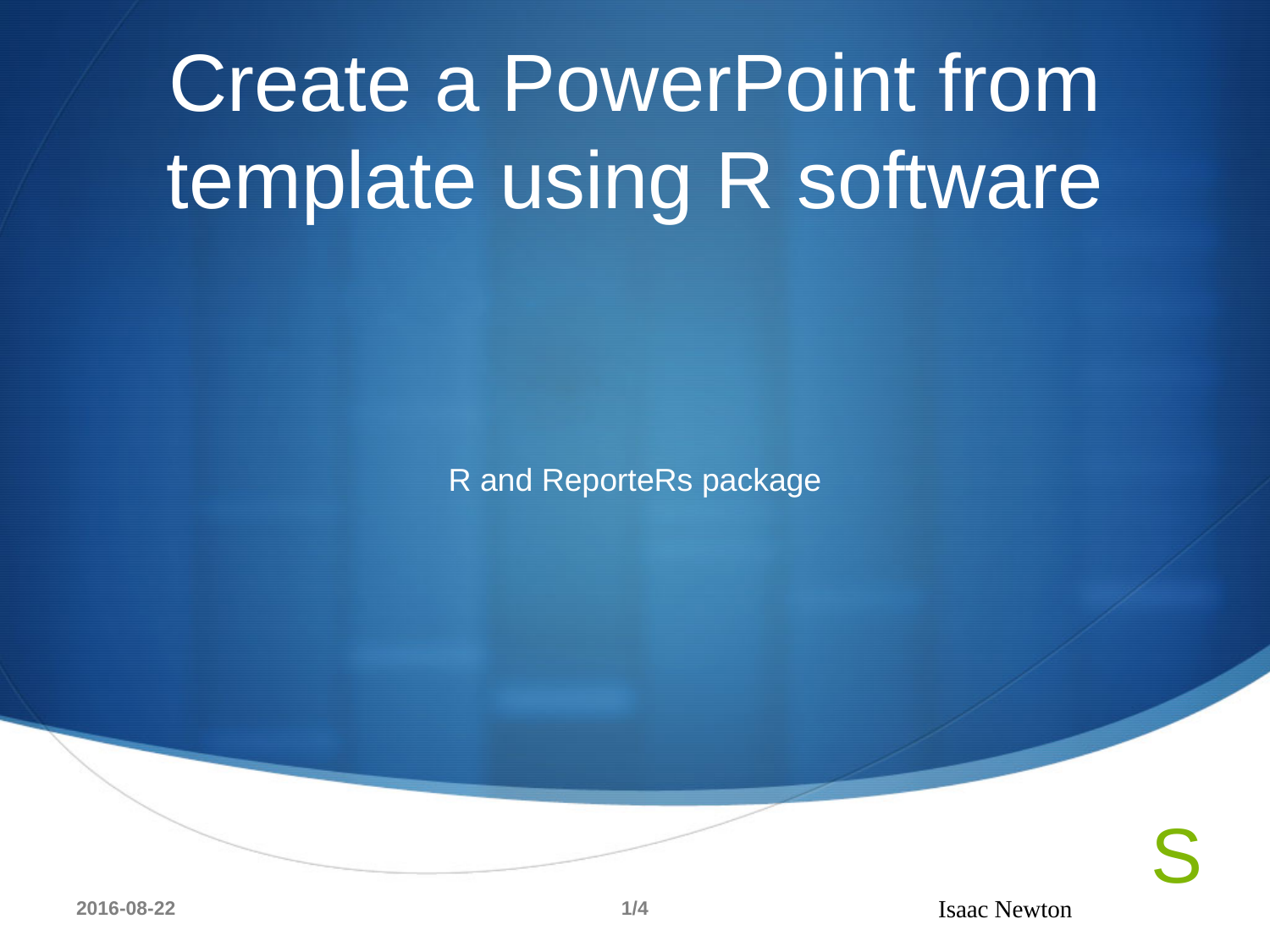

# Create a PowerPoint from template using R software
R and ReporteRs package
2016-08-22
1/4
Isaac Newton